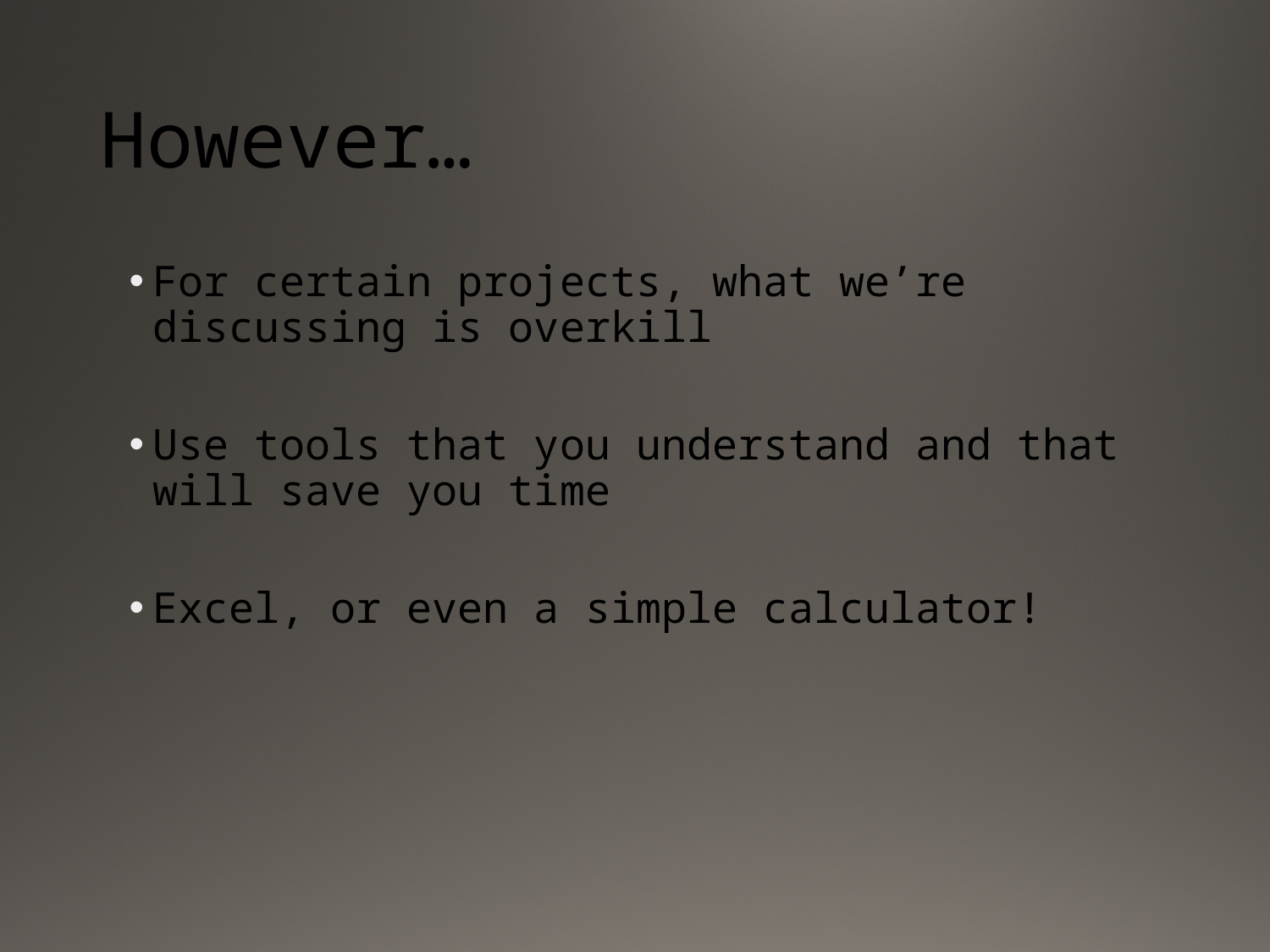

# However…
For certain projects, what we’re discussing is overkill

Use tools that you understand and that will save you time

Excel, or even a simple calculator!